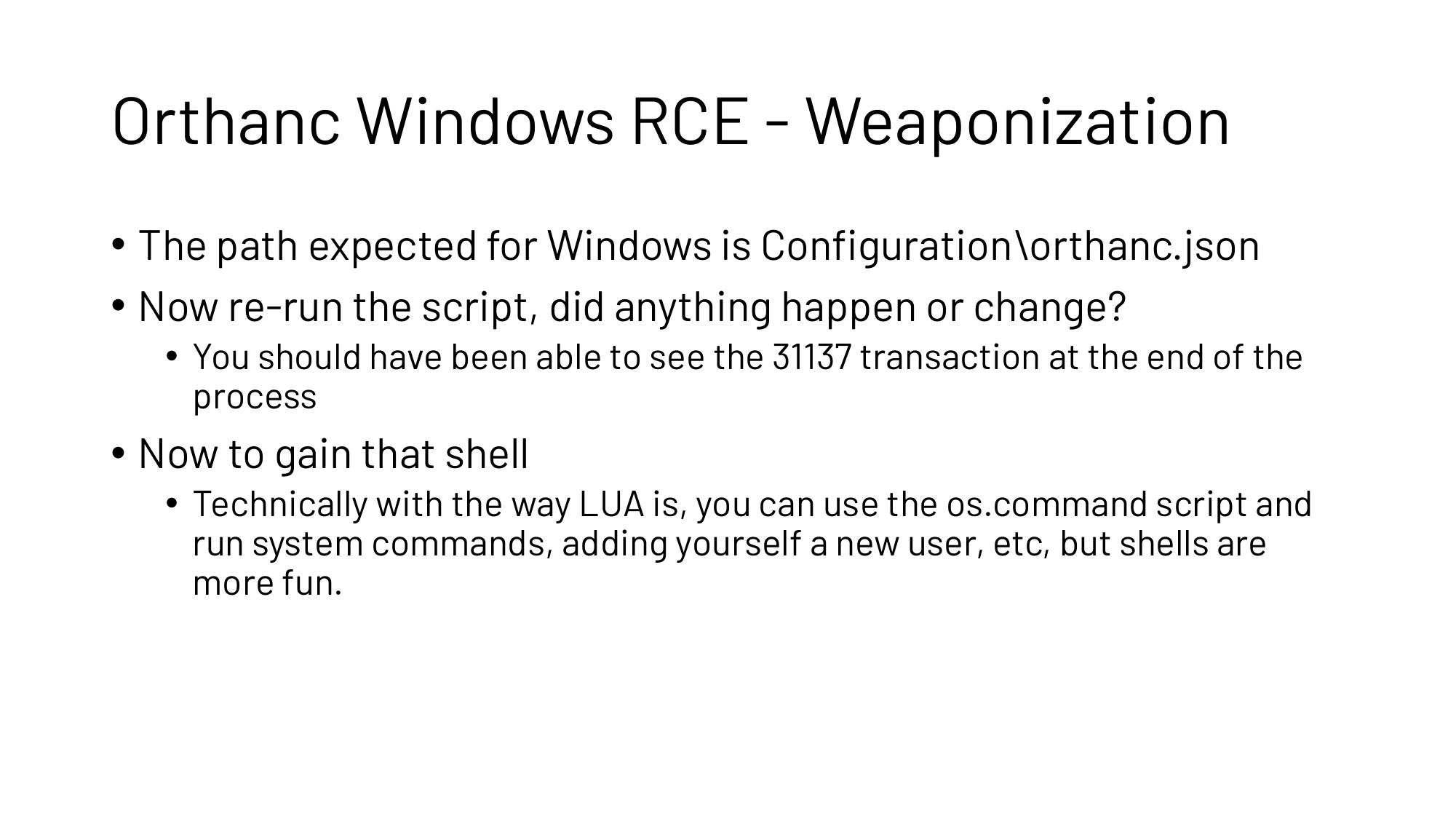

# Orthanc Windows RCE - Weaponization
The path expected for Windows is Configuration\orthanc.json
Now re-run the script, did anything happen or change?
You should have been able to see the 31137 transaction at the end of the process
Now to gain that shell
Technically with the way LUA is, you can use the os.command script and run system commands, adding yourself a new user, etc, but shells are more fun.